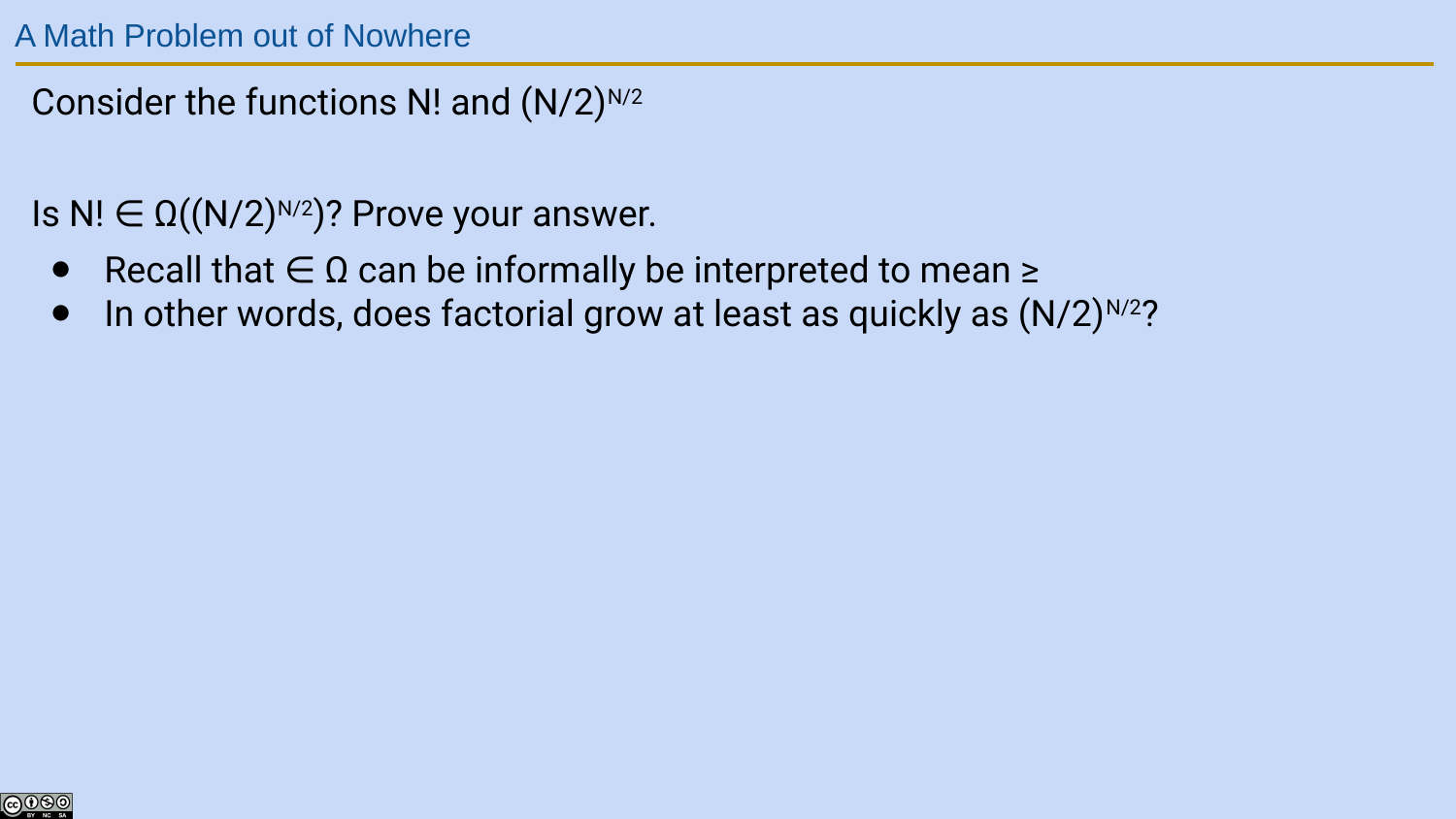

# A Math Problem out of Nowhere
Consider the functions N! and (N/2)N/2

Is N! ∈ Ω((N/2)N/2)? Prove your answer.
Recall that ∈ Ω can be informally be interpreted to mean ≥
In other words, does factorial grow at least as quickly as (N/2)N/2?